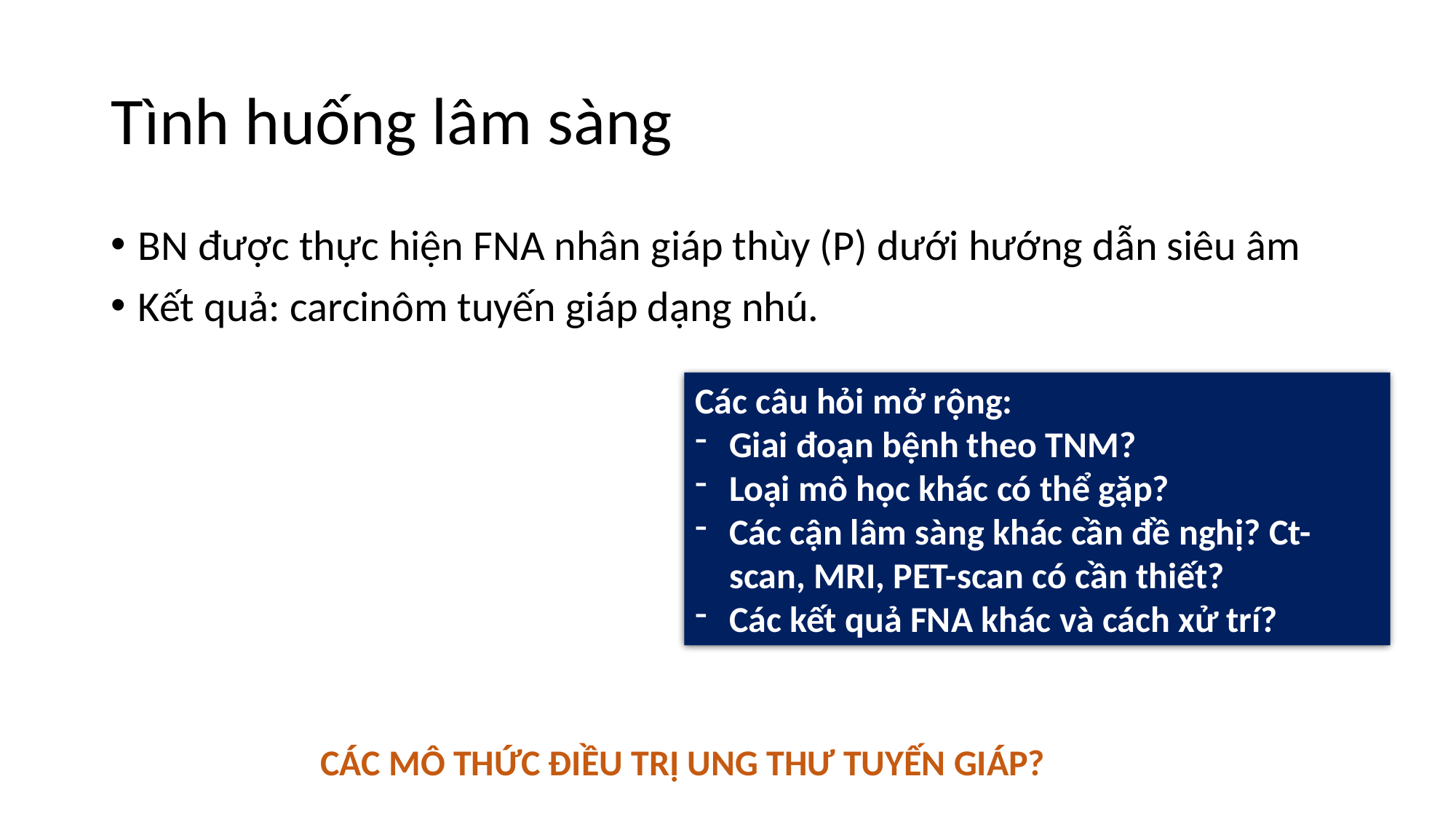

# Tình huống lâm sàng
BN được thực hiện FNA nhân giáp thùy (P) dưới hướng dẫn siêu âm
Kết quả: carcinôm tuyến giáp dạng nhú.
Các câu hỏi mở rộng:
Giai đoạn bệnh theo TNM?
Loại mô học khác có thể gặp?
Các cận lâm sàng khác cần đề nghị? Ct-scan, MRI, PET-scan có cần thiết?
Các kết quả FNA khác và cách xử trí?
CÁC MÔ THỨC ĐIỀU TRỊ UNG THƯ TUYẾN GIÁP?